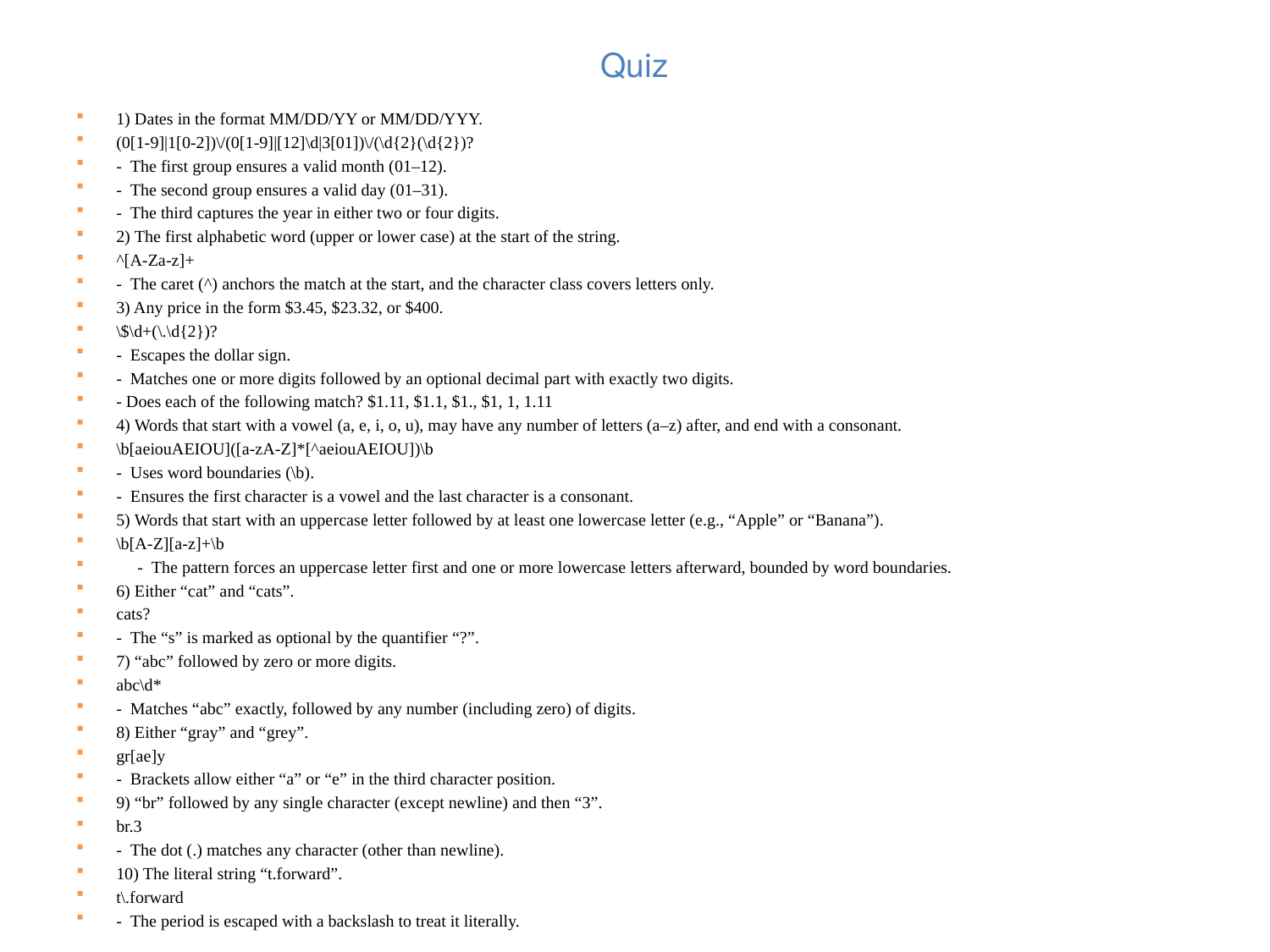

# Quiz
1) Dates in the format MM/DD/YY or MM/DD/YYY.
(0[1-9]|1[0-2])\/(0[1-9]|[12]\d|3[01])\/(\d{2}(\d{2})?
-  The first group ensures a valid month (01–12).
-  The second group ensures a valid day (01–31).
-  The third captures the year in either two or four digits.
2) The first alphabetic word (upper or lower case) at the start of the string.
^[A-Za-z]+
-  The caret (^) anchors the match at the start, and the character class covers letters only.
3) Any price in the form $3.45, $23.32, or $400.
\$\d+(\.\d{2})?
-  Escapes the dollar sign.
-  Matches one or more digits followed by an optional decimal part with exactly two digits.
- Does each of the following match? $1.11, $1.1, $1., $1, 1, 1.11
4) Words that start with a vowel (a, e, i, o, u), may have any number of letters (a–z) after, and end with a consonant.
\b[aeiouAEIOU]([a-zA-Z]*[^aeiouAEIOU])\b
-  Uses word boundaries (\b).
-  Ensures the first character is a vowel and the last character is a consonant.
5) Words that start with an uppercase letter followed by at least one lowercase letter (e.g., “Apple” or “Banana”).
\b[A-Z][a-z]+\b
     -  The pattern forces an uppercase letter first and one or more lowercase letters afterward, bounded by word boundaries.
6) Either “cat” and “cats”.
cats?
-  The “s” is marked as optional by the quantifier “?”.
7) “abc” followed by zero or more digits.
abc\d*
-  Matches “abc” exactly, followed by any number (including zero) of digits.
8) Either “gray” and “grey”.
gr[ae]y
-  Brackets allow either “a” or “e” in the third character position.
9) “br” followed by any single character (except newline) and then “3”.
br.3
-  The dot (.) matches any character (other than newline).
10) The literal string “t.forward”.
t\.forward
-  The period is escaped with a backslash to treat it literally.